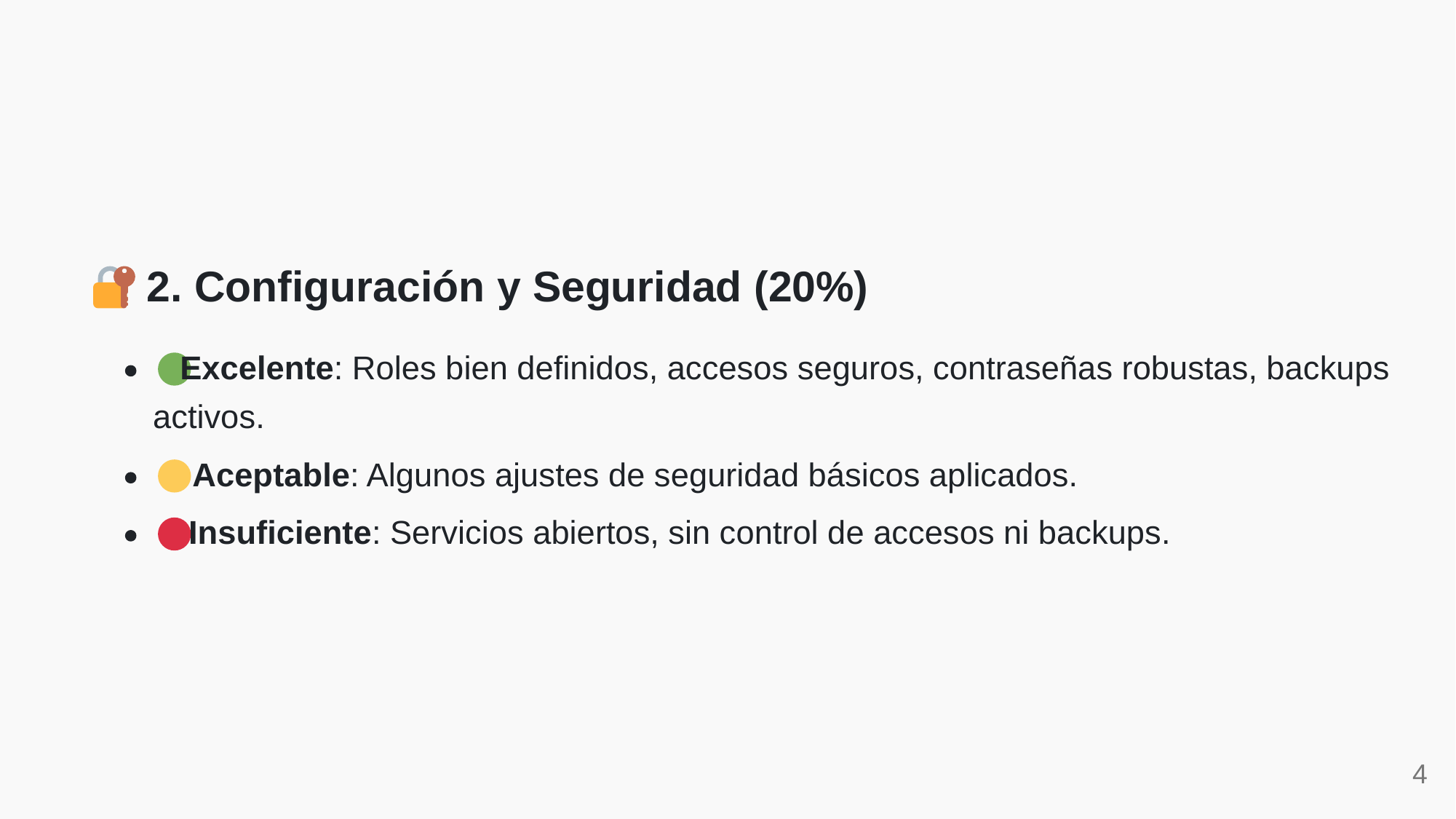

2. Configuración y Seguridad (20%)

 Excelente: Roles bien definidos, accesos seguros, contraseñas robustas, backups

activos.
 Aceptable: Algunos ajustes de seguridad básicos aplicados.

 Insuficiente: Servicios abiertos, sin control de accesos ni backups.

4